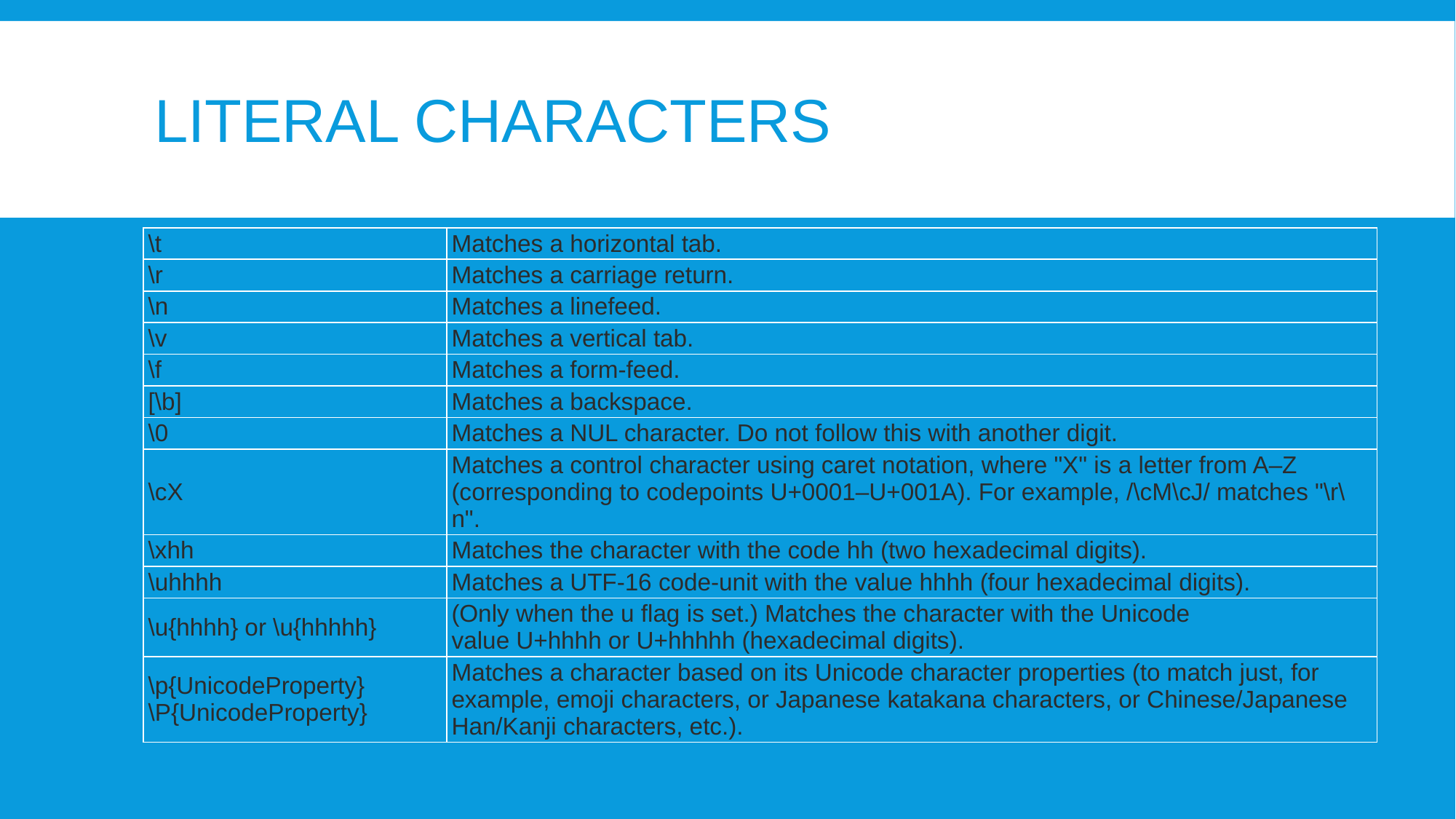

# Literal characters
| \t | Matches a horizontal tab. |
| --- | --- |
| \r | Matches a carriage return. |
| \n | Matches a linefeed. |
| \v | Matches a vertical tab. |
| \f | Matches a form-feed. |
| [\b] | Matches a backspace. |
| \0 | Matches a NUL character. Do not follow this with another digit. |
| \cX | Matches a control character using caret notation, where "X" is a letter from A–Z (corresponding to codepoints U+0001–U+001A). For example, /\cM\cJ/ matches "\r\n". |
| \xhh | Matches the character with the code hh (two hexadecimal digits). |
| \uhhhh | Matches a UTF-16 code-unit with the value hhhh (four hexadecimal digits). |
| \u{hhhh} or \u{hhhhh} | (Only when the u flag is set.) Matches the character with the Unicode value U+hhhh or U+hhhhh (hexadecimal digits). |
| \p{UnicodeProperty} \P{UnicodeProperty} | Matches a character based on its Unicode character properties (to match just, for example, emoji characters, or Japanese katakana characters, or Chinese/Japanese Han/Kanji characters, etc.). |